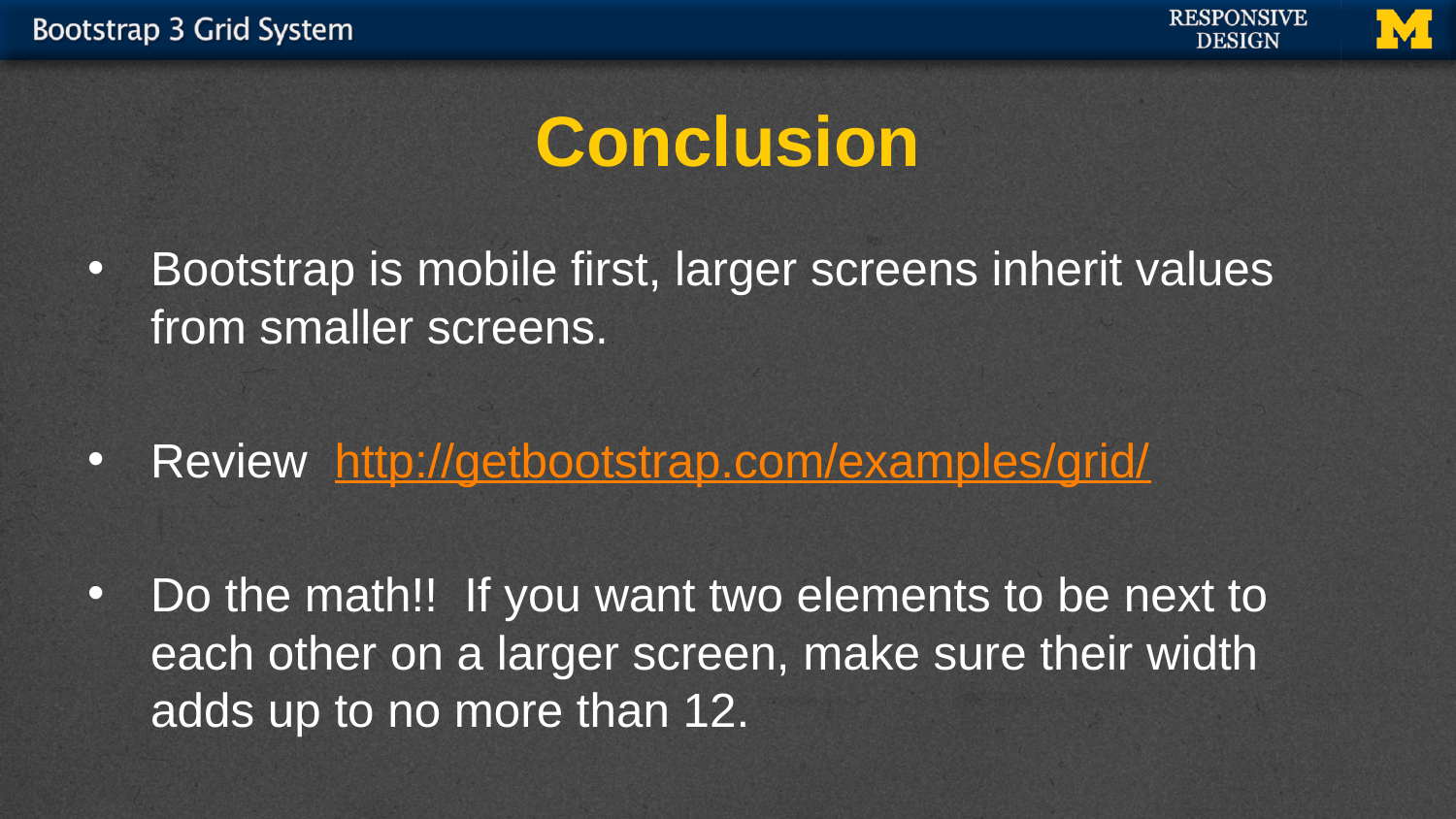

# Conclusion
Bootstrap is mobile first, larger screens inherit values from smaller screens.

Review  http://getbootstrap.com/examples/grid/

Do the math!!  If you want two elements to be next to each other on a larger screen, make sure their width adds up to no more than 12.